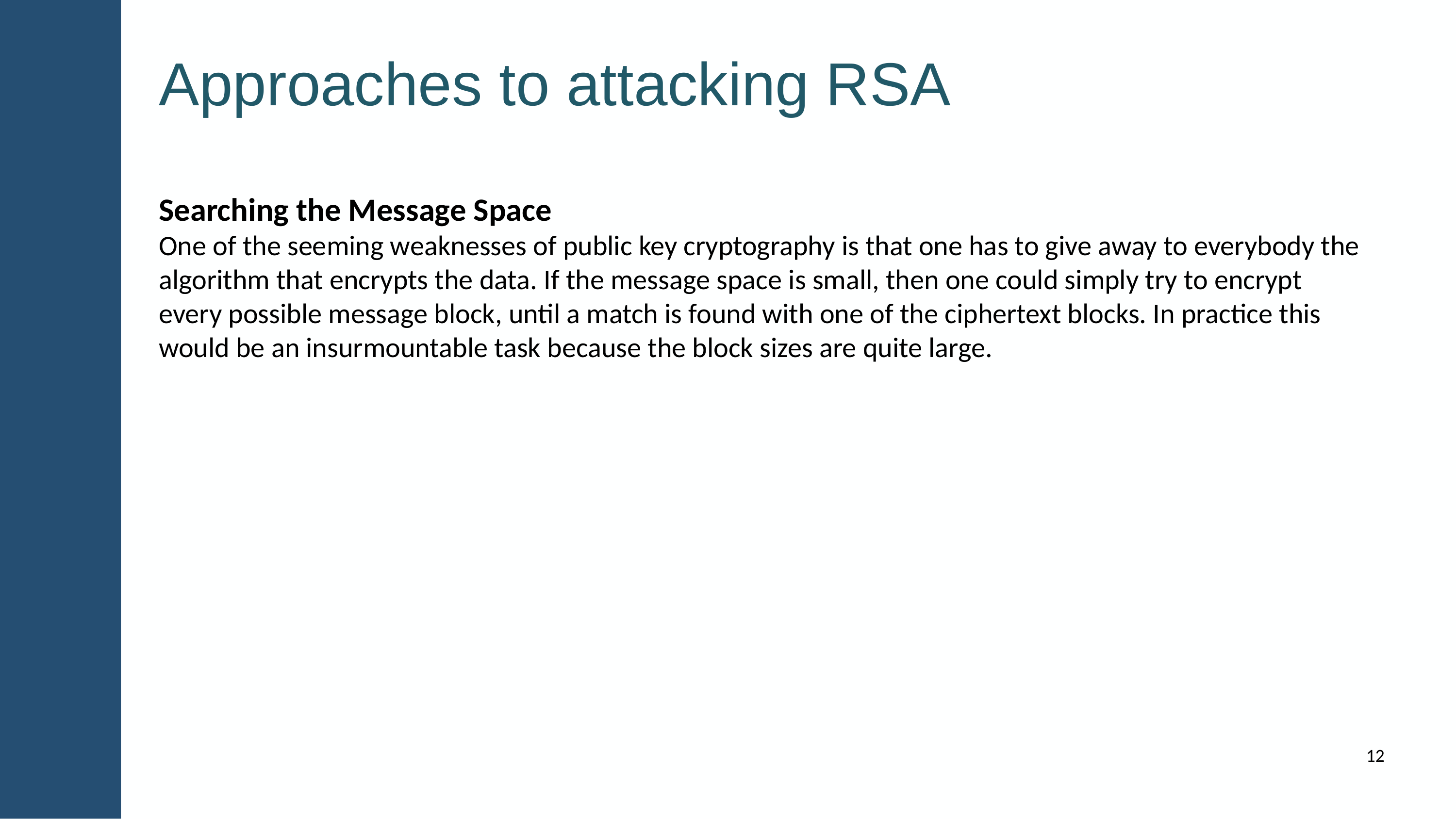

Approaches to attacking RSA
Searching the Message Space
One of the seeming weaknesses of public key cryptography is that one has to give away to everybody the algorithm that encrypts the data. If the message space is small, then one could simply try to encrypt every possible message block, until a match is found with one of the ciphertext blocks. In practice this would be an insurmountable task because the block sizes are quite large.

12